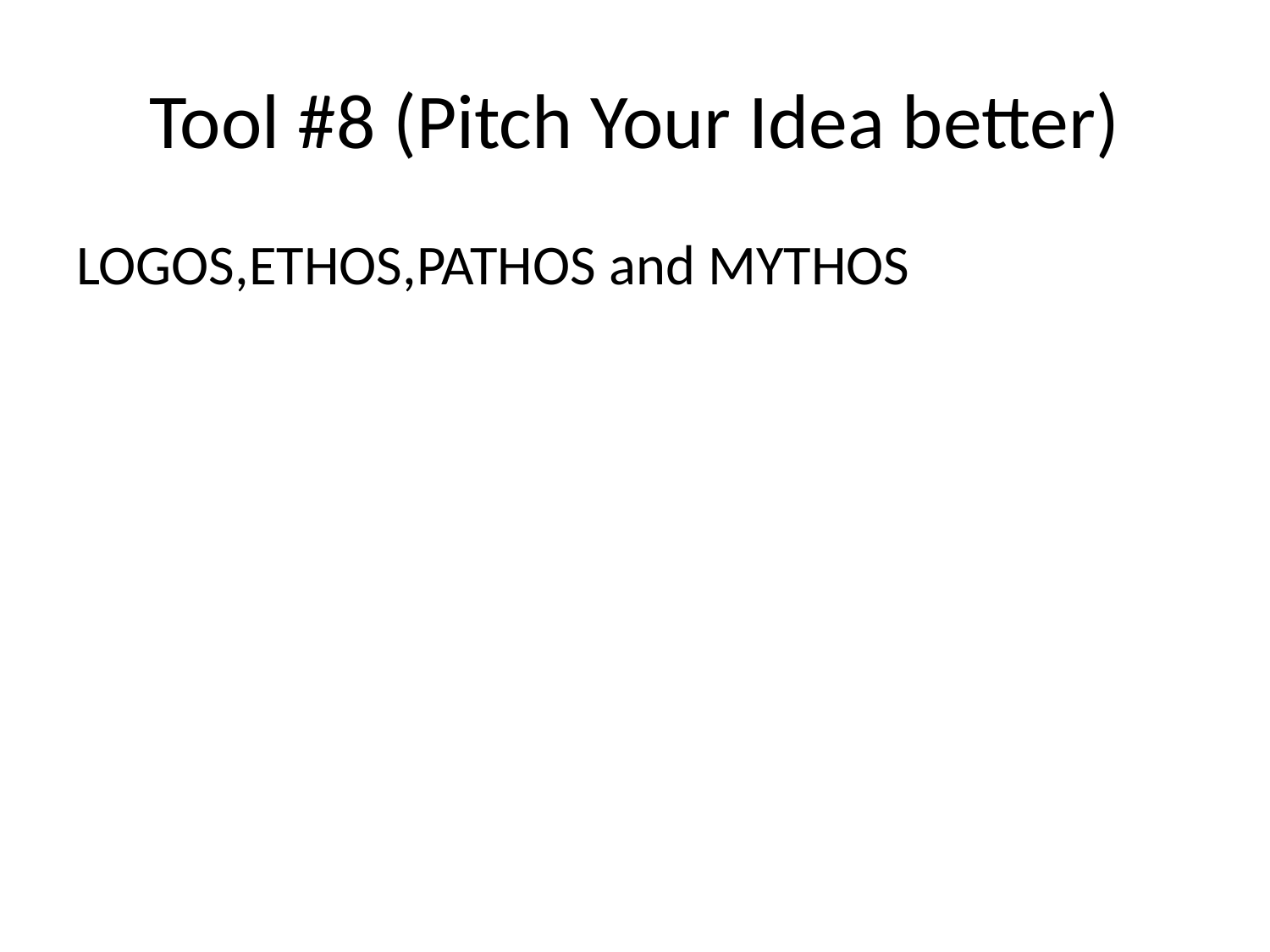

# Tool #8 (Pitch Your Idea better)
LOGOS,ETHOS,PATHOS and MYTHOS